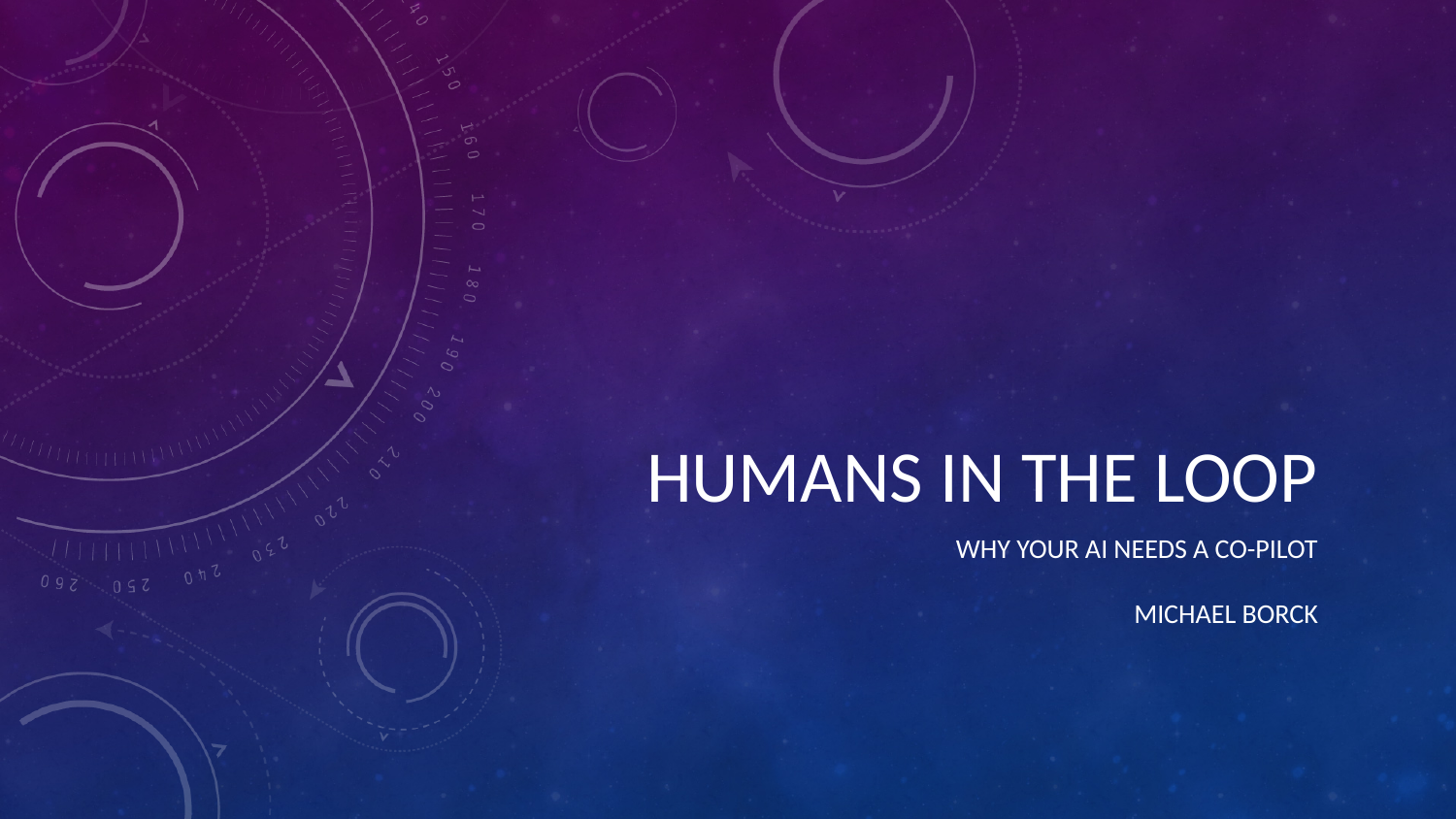

# Humans in the Loop
Why Your AI Needs a Co-Pilot
Michael Borck